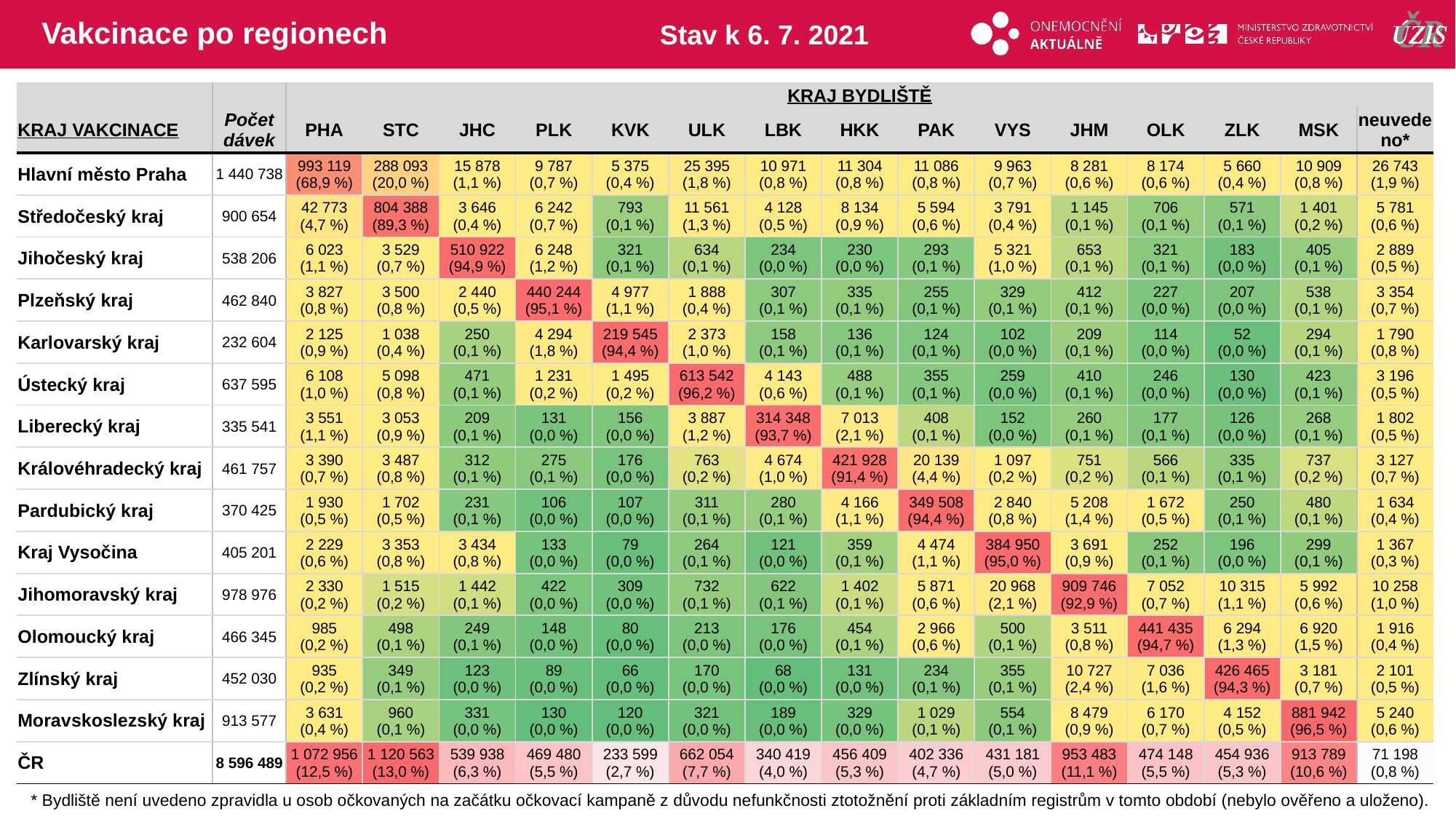

# Vakcinace po regionech
Stav k 6. 7. 2021
|  |  | KRAJ BYDLIŠTĚ |  |  |  |  |  |  |  |  |  |  |  |  |  |  |
| --- | --- | --- | --- | --- | --- | --- | --- | --- | --- | --- | --- | --- | --- | --- | --- | --- |
| KRAJ VAKCINACE | Počet dávek | PHA | STC | JHC | PLK | KVK | ULK | LBK | HKK | PAK | VYS | JHM | OLK | ZLK | MSK | neuvedeno\* |
| Hlavní město Praha | 1 440 738 | 993 119 (68,9 %) | 288 093 (20,0 %) | 15 878 (1,1 %) | 9 787 (0,7 %) | 5 375 (0,4 %) | 25 395 (1,8 %) | 10 971 (0,8 %) | 11 304 (0,8 %) | 11 086 (0,8 %) | 9 963 (0,7 %) | 8 281 (0,6 %) | 8 174 (0,6 %) | 5 660 (0,4 %) | 10 909 (0,8 %) | 26 743 (1,9 %) |
| Středočeský kraj | 900 654 | 42 773 (4,7 %) | 804 388 (89,3 %) | 3 646 (0,4 %) | 6 242 (0,7 %) | 793 (0,1 %) | 11 561 (1,3 %) | 4 128 (0,5 %) | 8 134 (0,9 %) | 5 594 (0,6 %) | 3 791 (0,4 %) | 1 145 (0,1 %) | 706 (0,1 %) | 571 (0,1 %) | 1 401 (0,2 %) | 5 781 (0,6 %) |
| Jihočeský kraj | 538 206 | 6 023 (1,1 %) | 3 529 (0,7 %) | 510 922 (94,9 %) | 6 248 (1,2 %) | 321 (0,1 %) | 634 (0,1 %) | 234 (0,0 %) | 230 (0,0 %) | 293 (0,1 %) | 5 321 (1,0 %) | 653 (0,1 %) | 321 (0,1 %) | 183 (0,0 %) | 405 (0,1 %) | 2 889 (0,5 %) |
| Plzeňský kraj | 462 840 | 3 827 (0,8 %) | 3 500 (0,8 %) | 2 440 (0,5 %) | 440 244 (95,1 %) | 4 977 (1,1 %) | 1 888 (0,4 %) | 307 (0,1 %) | 335 (0,1 %) | 255 (0,1 %) | 329 (0,1 %) | 412 (0,1 %) | 227 (0,0 %) | 207 (0,0 %) | 538 (0,1 %) | 3 354 (0,7 %) |
| Karlovarský kraj | 232 604 | 2 125 (0,9 %) | 1 038 (0,4 %) | 250 (0,1 %) | 4 294 (1,8 %) | 219 545 (94,4 %) | 2 373 (1,0 %) | 158 (0,1 %) | 136 (0,1 %) | 124 (0,1 %) | 102 (0,0 %) | 209 (0,1 %) | 114 (0,0 %) | 52 (0,0 %) | 294 (0,1 %) | 1 790 (0,8 %) |
| Ústecký kraj | 637 595 | 6 108 (1,0 %) | 5 098 (0,8 %) | 471 (0,1 %) | 1 231 (0,2 %) | 1 495 (0,2 %) | 613 542 (96,2 %) | 4 143 (0,6 %) | 488 (0,1 %) | 355 (0,1 %) | 259 (0,0 %) | 410 (0,1 %) | 246 (0,0 %) | 130 (0,0 %) | 423 (0,1 %) | 3 196 (0,5 %) |
| Liberecký kraj | 335 541 | 3 551 (1,1 %) | 3 053 (0,9 %) | 209 (0,1 %) | 131 (0,0 %) | 156 (0,0 %) | 3 887 (1,2 %) | 314 348 (93,7 %) | 7 013 (2,1 %) | 408 (0,1 %) | 152 (0,0 %) | 260 (0,1 %) | 177 (0,1 %) | 126 (0,0 %) | 268 (0,1 %) | 1 802 (0,5 %) |
| Královéhradecký kraj | 461 757 | 3 390 (0,7 %) | 3 487 (0,8 %) | 312 (0,1 %) | 275 (0,1 %) | 176 (0,0 %) | 763 (0,2 %) | 4 674 (1,0 %) | 421 928 (91,4 %) | 20 139 (4,4 %) | 1 097 (0,2 %) | 751 (0,2 %) | 566 (0,1 %) | 335 (0,1 %) | 737 (0,2 %) | 3 127 (0,7 %) |
| Pardubický kraj | 370 425 | 1 930 (0,5 %) | 1 702 (0,5 %) | 231 (0,1 %) | 106 (0,0 %) | 107 (0,0 %) | 311 (0,1 %) | 280 (0,1 %) | 4 166 (1,1 %) | 349 508 (94,4 %) | 2 840 (0,8 %) | 5 208 (1,4 %) | 1 672 (0,5 %) | 250 (0,1 %) | 480 (0,1 %) | 1 634 (0,4 %) |
| Kraj Vysočina | 405 201 | 2 229 (0,6 %) | 3 353 (0,8 %) | 3 434 (0,8 %) | 133 (0,0 %) | 79 (0,0 %) | 264 (0,1 %) | 121 (0,0 %) | 359 (0,1 %) | 4 474 (1,1 %) | 384 950 (95,0 %) | 3 691 (0,9 %) | 252 (0,1 %) | 196 (0,0 %) | 299 (0,1 %) | 1 367 (0,3 %) |
| Jihomoravský kraj | 978 976 | 2 330 (0,2 %) | 1 515 (0,2 %) | 1 442 (0,1 %) | 422 (0,0 %) | 309 (0,0 %) | 732 (0,1 %) | 622 (0,1 %) | 1 402 (0,1 %) | 5 871 (0,6 %) | 20 968 (2,1 %) | 909 746 (92,9 %) | 7 052 (0,7 %) | 10 315 (1,1 %) | 5 992 (0,6 %) | 10 258 (1,0 %) |
| Olomoucký kraj | 466 345 | 985 (0,2 %) | 498 (0,1 %) | 249 (0,1 %) | 148 (0,0 %) | 80 (0,0 %) | 213 (0,0 %) | 176 (0,0 %) | 454 (0,1 %) | 2 966 (0,6 %) | 500 (0,1 %) | 3 511 (0,8 %) | 441 435 (94,7 %) | 6 294 (1,3 %) | 6 920 (1,5 %) | 1 916 (0,4 %) |
| Zlínský kraj | 452 030 | 935 (0,2 %) | 349 (0,1 %) | 123 (0,0 %) | 89 (0,0 %) | 66 (0,0 %) | 170 (0,0 %) | 68 (0,0 %) | 131 (0,0 %) | 234 (0,1 %) | 355 (0,1 %) | 10 727 (2,4 %) | 7 036 (1,6 %) | 426 465 (94,3 %) | 3 181 (0,7 %) | 2 101 (0,5 %) |
| Moravskoslezský kraj | 913 577 | 3 631 (0,4 %) | 960 (0,1 %) | 331 (0,0 %) | 130 (0,0 %) | 120 (0,0 %) | 321 (0,0 %) | 189 (0,0 %) | 329 (0,0 %) | 1 029 (0,1 %) | 554 (0,1 %) | 8 479 (0,9 %) | 6 170 (0,7 %) | 4 152 (0,5 %) | 881 942 (96,5 %) | 5 240 (0,6 %) |
| ČR | 8 596 489 | 1 072 956 (12,5 %) | 1 120 563 (13,0 %) | 539 938 (6,3 %) | 469 480 (5,5 %) | 233 599 (2,7 %) | 662 054 (7,7 %) | 340 419 (4,0 %) | 456 409 (5,3 %) | 402 336 (4,7 %) | 431 181 (5,0 %) | 953 483 (11,1 %) | 474 148 (5,5 %) | 454 936 (5,3 %) | 913 789 (10,6 %) | 71 198 (0,8 %) |
|  |  |  |  |  |  |  |  |  |  |  |  |  |  |  |
| --- | --- | --- | --- | --- | --- | --- | --- | --- | --- | --- | --- | --- | --- | --- |
|  |  |  |  |  |  |  |  |  |  |  |  |  |  |  |
|  |  |  |  |  |  |  |  |  |  |  |  |  |  |  |
|  |  |  |  |  |  |  |  |  |  |  |  |  |  |  |
|  |  |  |  |  |  |  |  |  |  |  |  |  |  |  |
|  |  |  |  |  |  |  |  |  |  |  |  |  |  |  |
|  |  |  |  |  |  |  |  |  |  |  |  |  |  |  |
|  |  |  |  |  |  |  |  |  |  |  |  |  |  |  |
|  |  |  |  |  |  |  |  |  |  |  |  |  |  |  |
|  |  |  |  |  |  |  |  |  |  |  |  |  |  |  |
|  |  |  |  |  |  |  |  |  |  |  |  |  |  |  |
|  |  |  |  |  |  |  |  |  |  |  |  |  |  |  |
|  |  |  |  |  |  |  |  |  |  |  |  |  |  |  |
|  |  |  |  |  |  |  |  |  |  |  |  |  |  |  |
|  |  |  |  |  |  |  |  |  |  |  |  |  |  |  |
* Bydliště není uvedeno zpravidla u osob očkovaných na začátku očkovací kampaně z důvodu nefunkčnosti ztotožnění proti základním registrům v tomto období (nebylo ověřeno a uloženo).